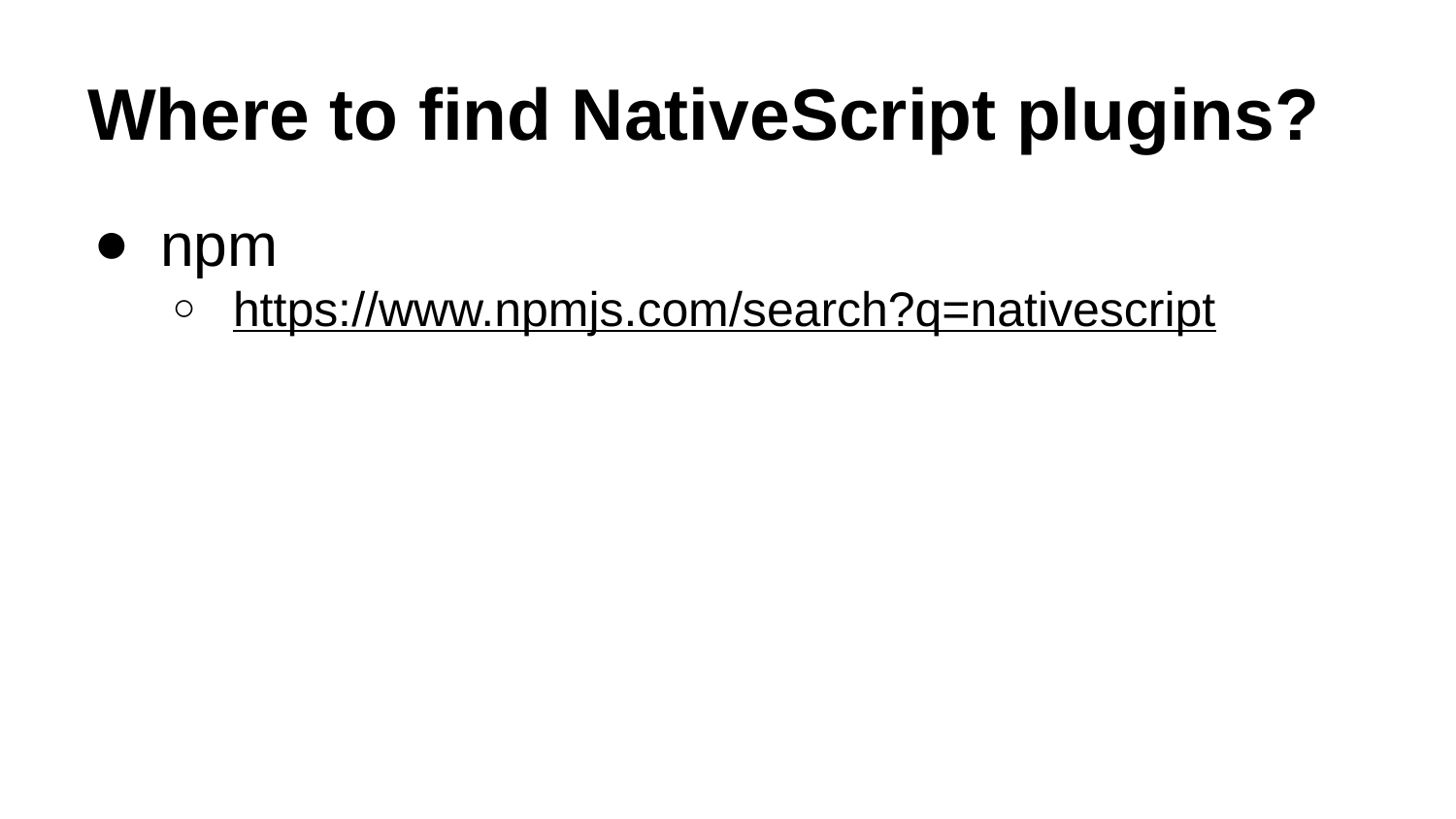

# Where to find NativeScript plugins?
npm
https://www.npmjs.com/search?q=nativescript